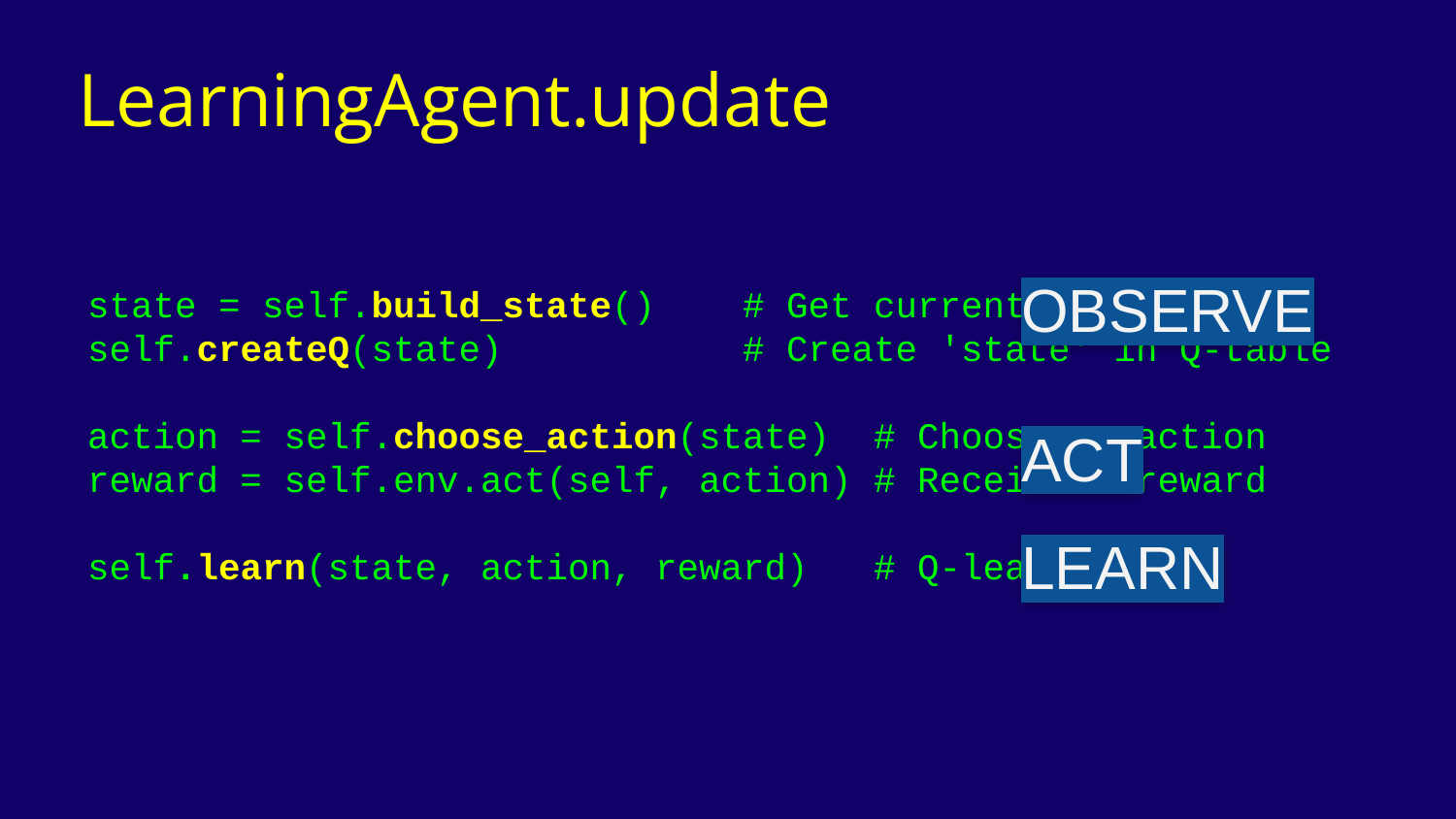

# LearningAgent.update

state = self.build_state()    # Get current state
self.createQ(state)           # Create 'state' in Q-table

action = self.choose_action(state)  # Choose an action
reward = self.env.act(self, action) # Receive a reward

self.learn(state, action, reward)   # Q-learn

OBSERVE
ACT
LEARN